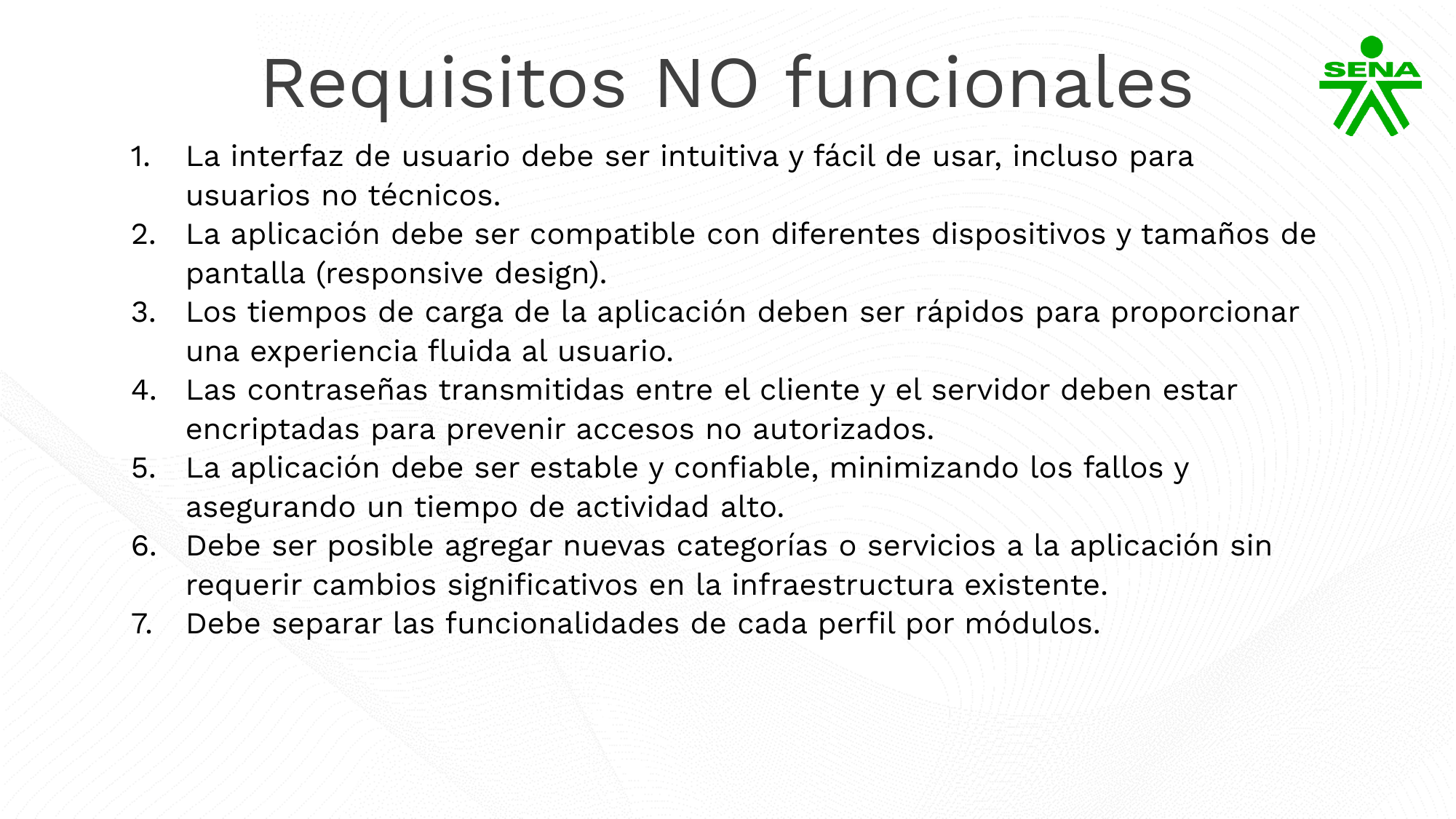

Requisitos NO funcionales
La interfaz de usuario debe ser intuitiva y fácil de usar, incluso para usuarios no técnicos.
La aplicación debe ser compatible con diferentes dispositivos y tamaños de pantalla (responsive design).
Los tiempos de carga de la aplicación deben ser rápidos para proporcionar una experiencia fluida al usuario.
Las contraseñas transmitidas entre el cliente y el servidor deben estar encriptadas para prevenir accesos no autorizados.
La aplicación debe ser estable y confiable, minimizando los fallos y asegurando un tiempo de actividad alto.
Debe ser posible agregar nuevas categorías o servicios a la aplicación sin requerir cambios significativos en la infraestructura existente.
Debe separar las funcionalidades de cada perfil por módulos.